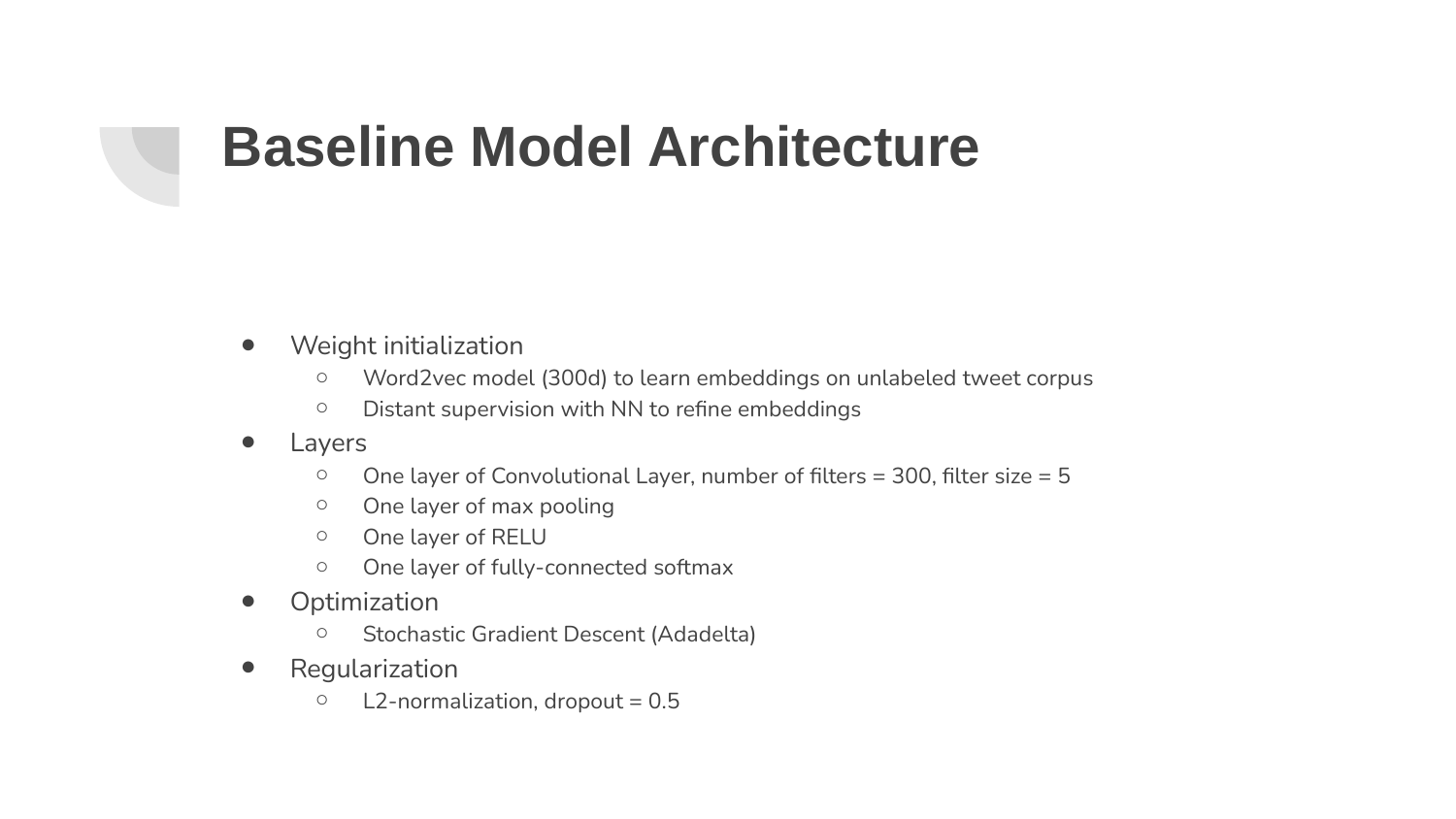

# Baseline Model Architecture
Weight initialization
Word2vec model (300d) to learn embeddings on unlabeled tweet corpus
Distant supervision with NN to refine embeddings
Layers
One layer of Convolutional Layer, number of filters = 300, filter size = 5
One layer of max pooling
One layer of RELU
One layer of fully-connected softmax
Optimization
Stochastic Gradient Descent (Adadelta)
Regularization
L2-normalization, dropout = 0.5